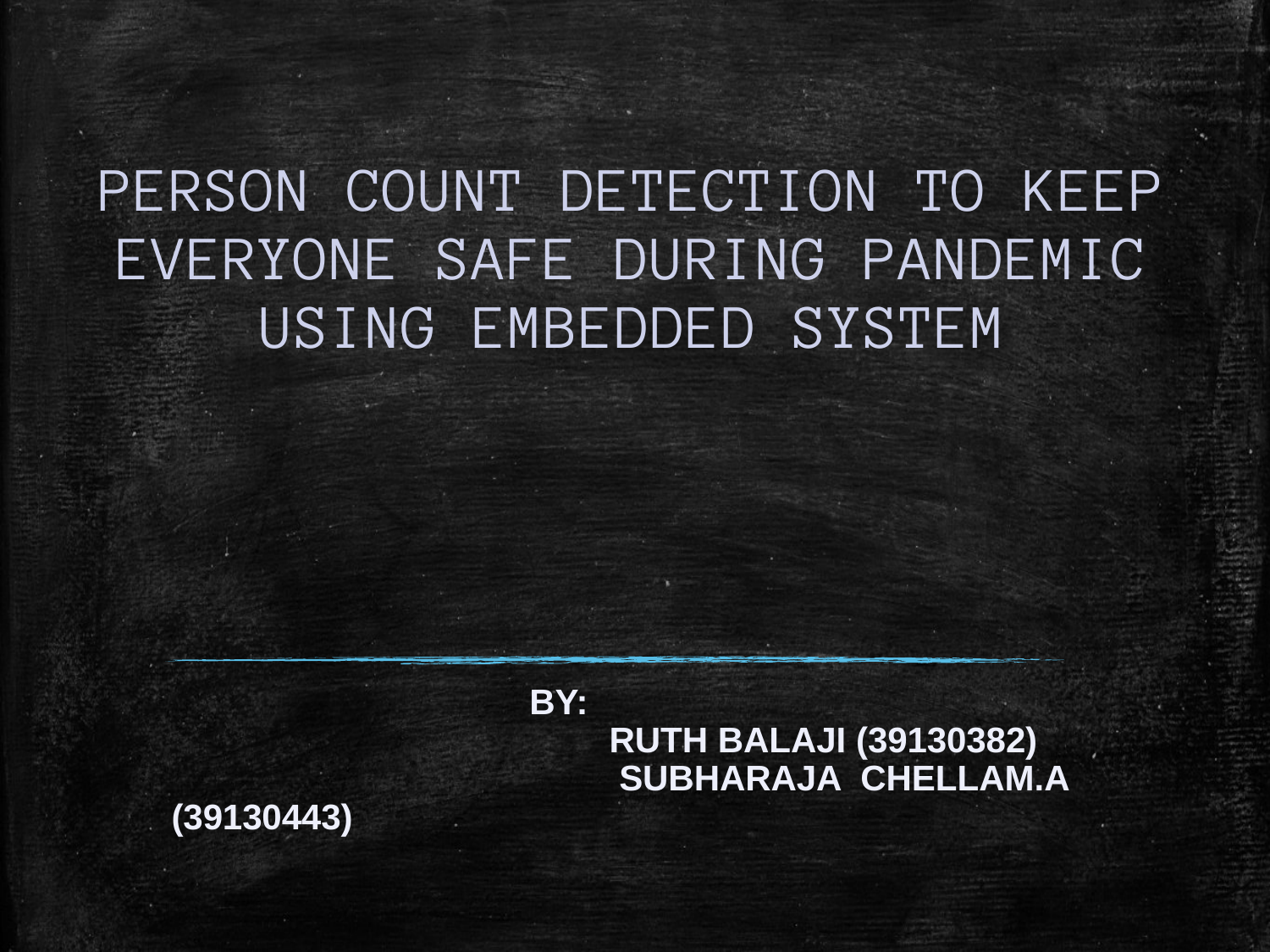

# PERSON COUNT DETECTION TO KEEP EVERYONE SAFE DURING PANDEMIC USING EMBEDDED SYSTEM

                                    BY:
                                            RUTH BALAJI (39130382)
                                             SUBHARAJA  CHELLAM.A  (39130443)